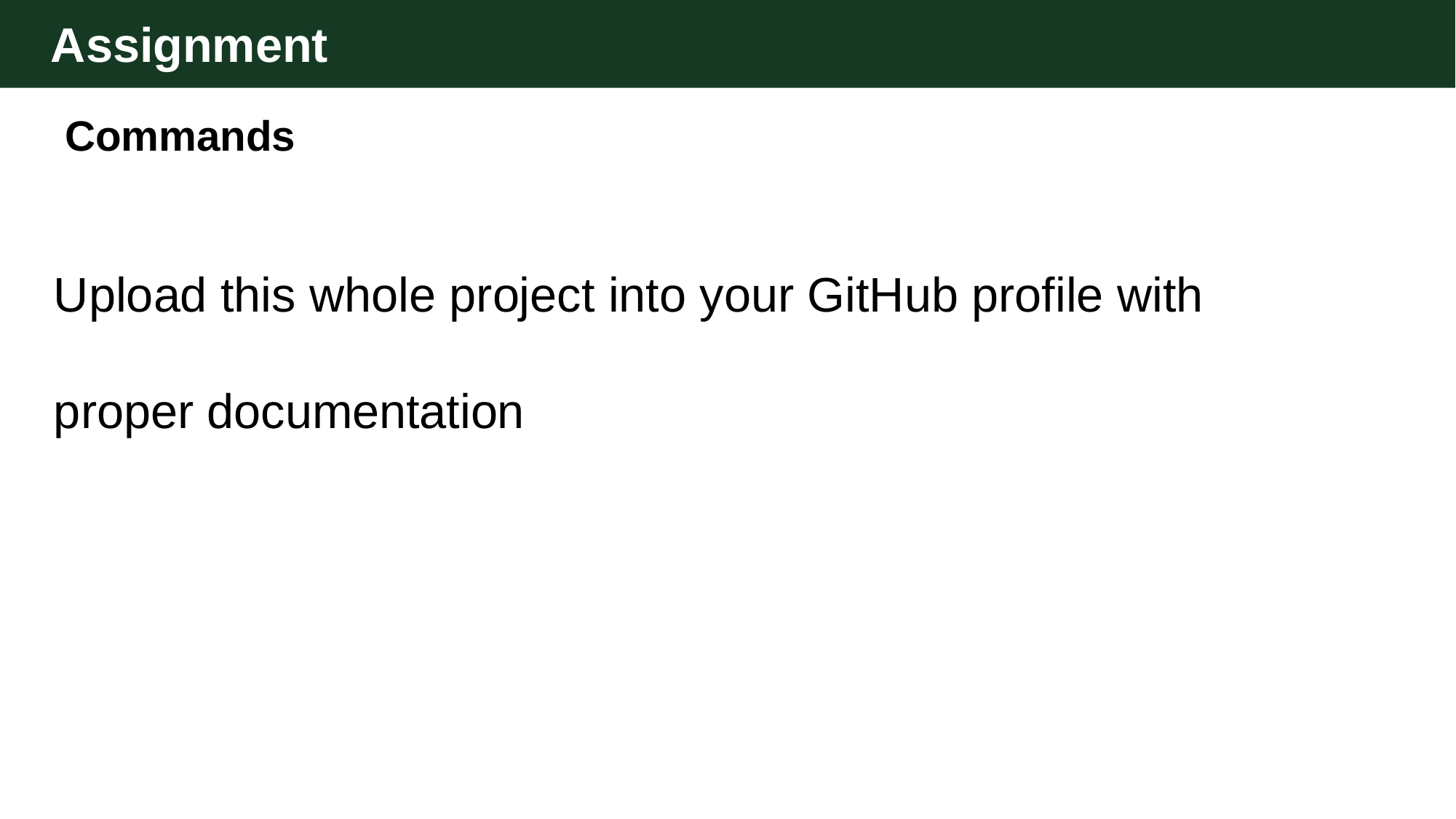

Assignment
Commands
Upload this whole project into your GitHub profile with proper documentation